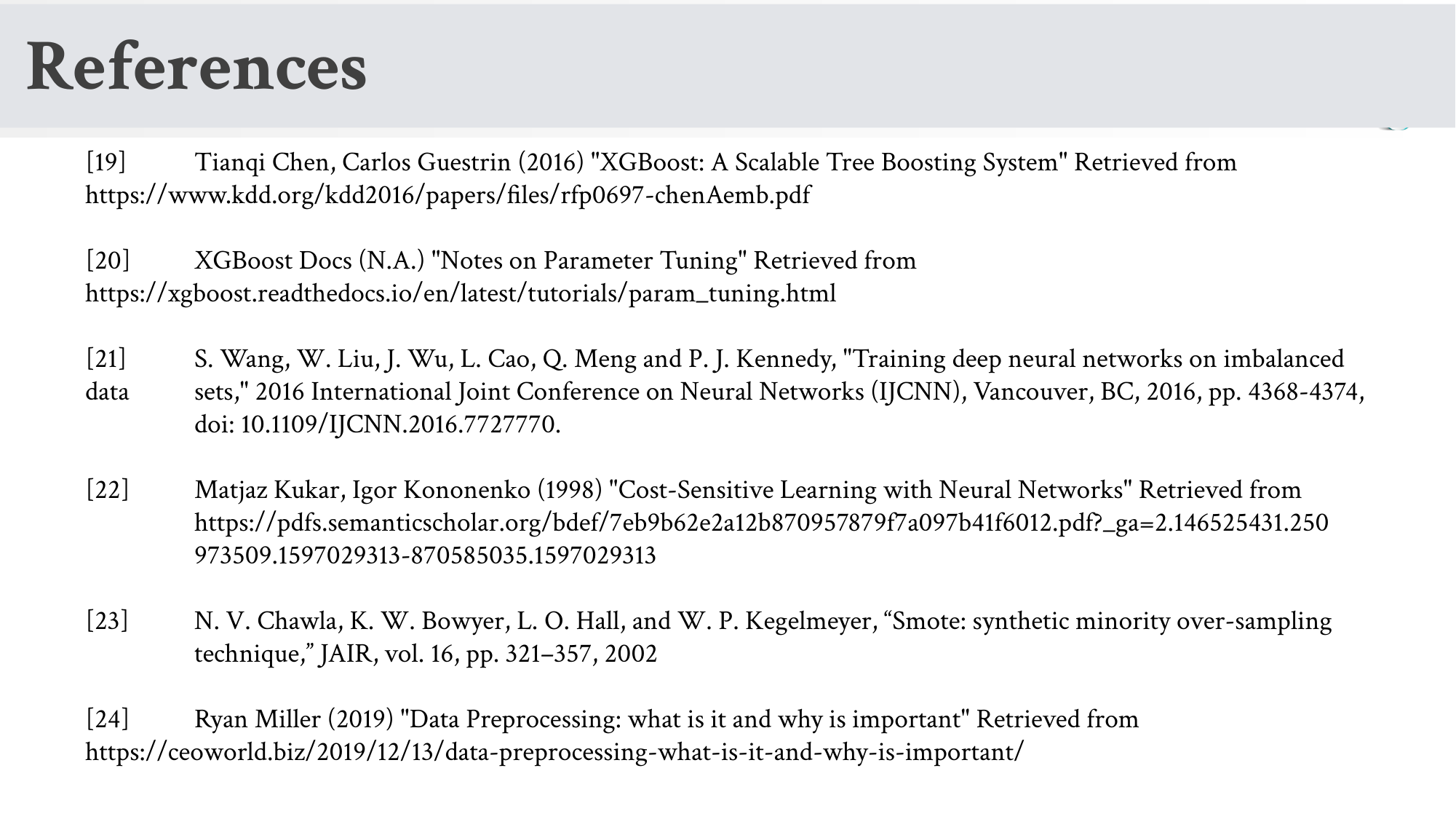

# References
[19]	Tianqi Chen, Carlos Guestrin (2016) "XGBoost: A Scalable Tree Boosting System" Retrieved from 	https://www.kdd.org/kdd2016/papers/files/rfp0697-chenAemb.pdf

[20]	XGBoost Docs (N.A.) "Notes on Parameter Tuning" Retrieved from 	https://xgboost.readthedocs.io/en/latest/tutorials/param_tuning.html

[21]	S. Wang, W. Liu, J. Wu, L. Cao, Q. Meng and P. J. Kennedy, "Training deep neural networks on imbalanced data 	sets," 2016 International Joint Conference on Neural Networks (IJCNN), Vancouver, BC, 2016, pp. 4368-4374, 	doi: 10.1109/IJCNN.2016.7727770.

[22]	Matjaz Kukar, Igor Kononenko (1998) "Cost-Sensitive Learning with Neural Networks" Retrieved from 	https://pdfs.semanticscholar.org/bdef/7eb9b62e2a12b870957879f7a097b41f6012.pdf?_ga=2.146525431.250	973509.1597029313-870585035.1597029313

[23]	N. V. Chawla, K. W. Bowyer, L. O. Hall, and W. P. Kegelmeyer, “Smote: synthetic minority over-sampling 	technique,” JAIR, vol. 16, pp. 321–357, 2002

[24]	Ryan Miller (2019) "Data Preprocessing: what is it and why is important" Retrieved from 	https://ceoworld.biz/2019/12/13/data-preprocessing-what-is-it-and-why-is-important/